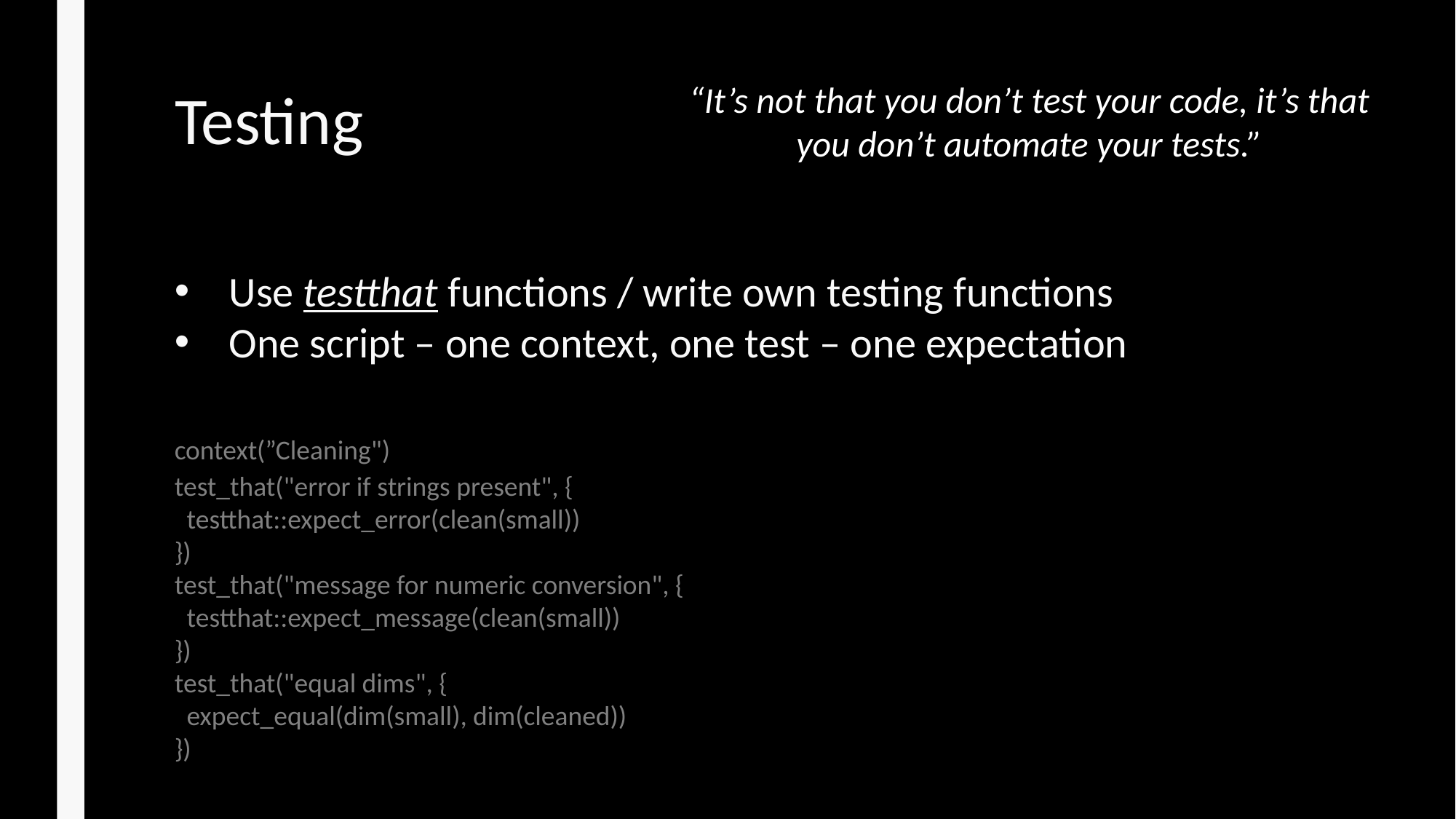

“It’s not that you don’t test your code, it’s that you don’t automate your tests.”
# Testing
Use testthat functions / write own testing functions
One script – one context, one test – one expectation

context(”Cleaning")
test_that("error if strings present", {
  testthat::expect_error(clean(small))
})
test_that("message for numeric conversion", {
  testthat::expect_message(clean(small))
})
test_that("equal dims", {
  expect_equal(dim(small), dim(cleaned))
})